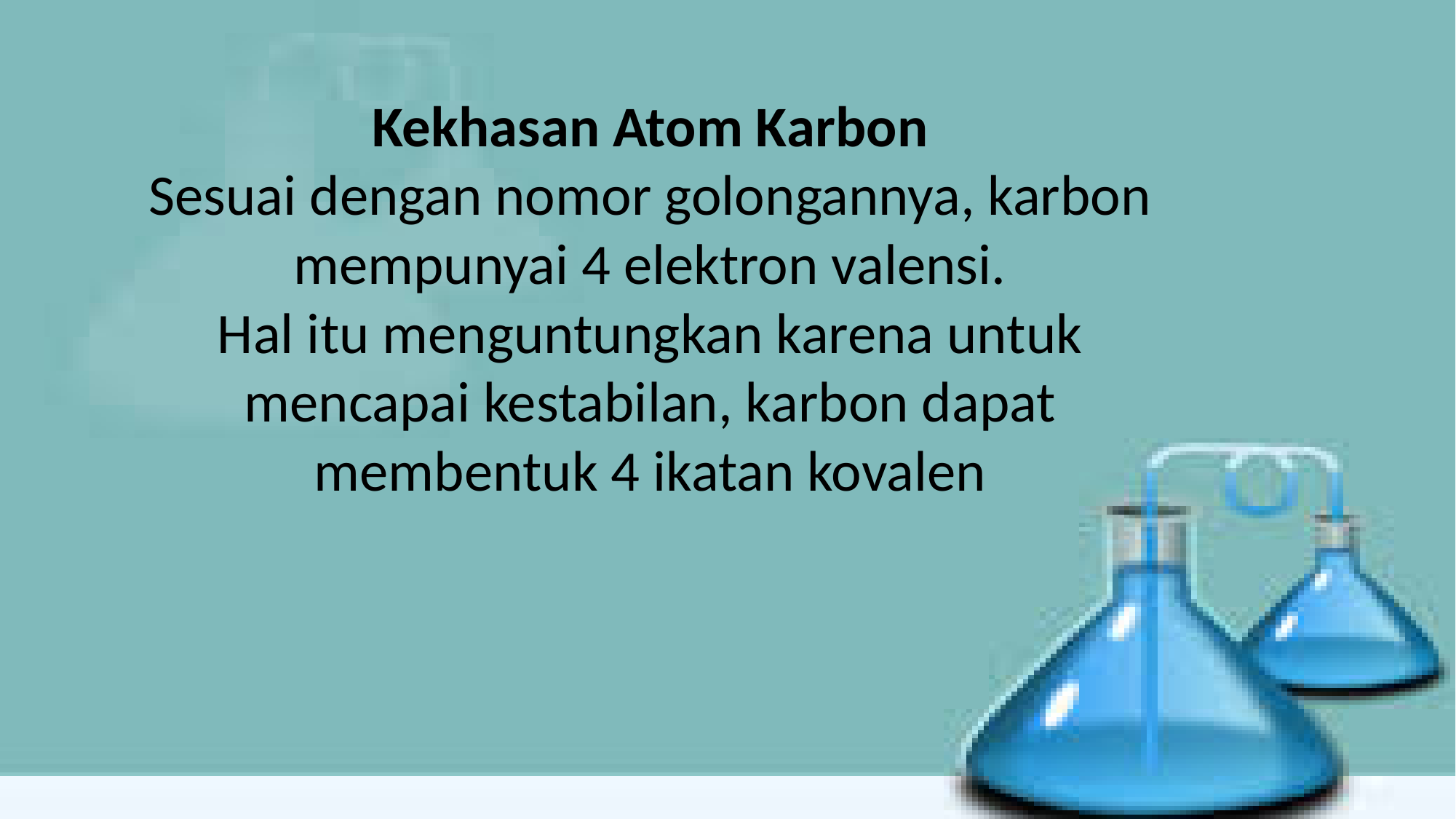

# Kekhasan Atom Karbon Sesuai dengan nomor golongannya, karbon mempunyai 4 elektron valensi. Hal itu menguntungkan karena untuk mencapai kestabilan, karbon dapat membentuk 4 ikatan kovalen